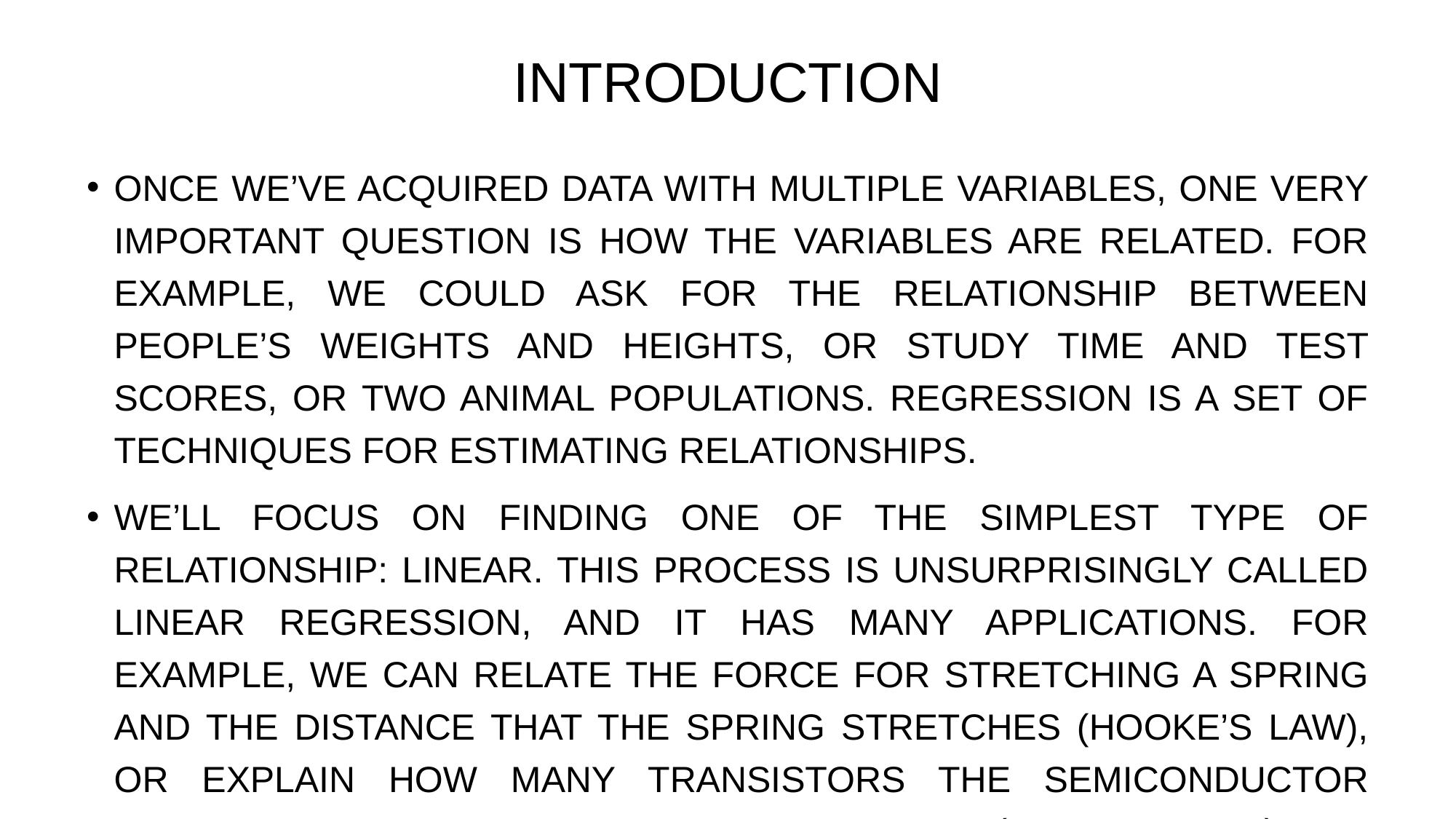

# Introduction
Once we’ve acquired data with multiple variables, one very important question is how the variables are related. For example, we could ask for the relationship between people’s weights and heights, or study time and test scores, or two animal populations. Regression is a set of techniques for estimating relationships.
we’ll focus on finding one of the simplest type of relationship: linear. This process is unsurprisingly called linear regression, and it has many applications. For example, we can relate the force for stretching a spring and the distance that the spring stretches (Hooke’s law), or explain how many transistors the semiconductor industry can pack into a circuit over time (Moore’s law).